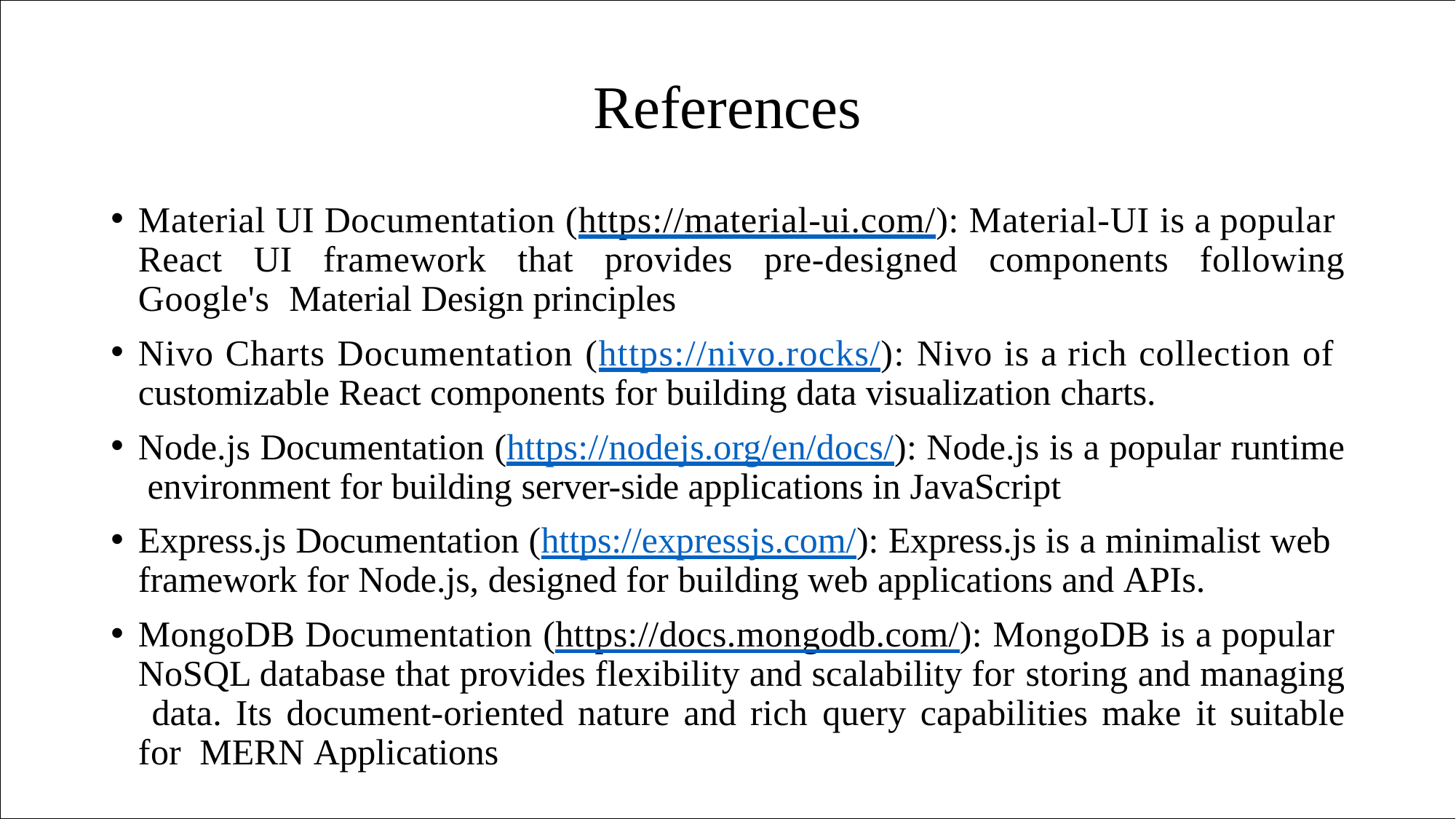

# References
Material UI Documentation (https://material-ui.com/): Material-UI is a popular  React UI framework that provides pre-designed components following Google's  Material Design principles
Nivo Charts Documentation (https://nivo.rocks/): Nivo is a rich collection of  customizable React components for building data visualization charts.
Node.js Documentation (https://nodejs.org/en/docs/): Node.js is a popular runtime  environment for building server-side applications in JavaScript
Express.js Documentation (https://expressjs.com/): Express.js is a minimalist web  framework for Node.js, designed for building web applications and APIs.
MongoDB Documentation (https://docs.mongodb.com/): MongoDB is a popular  NoSQL database that provides flexibility and scalability for storing and managing  data. Its document-oriented nature and rich query capabilities make it suitable for  MERN Applications